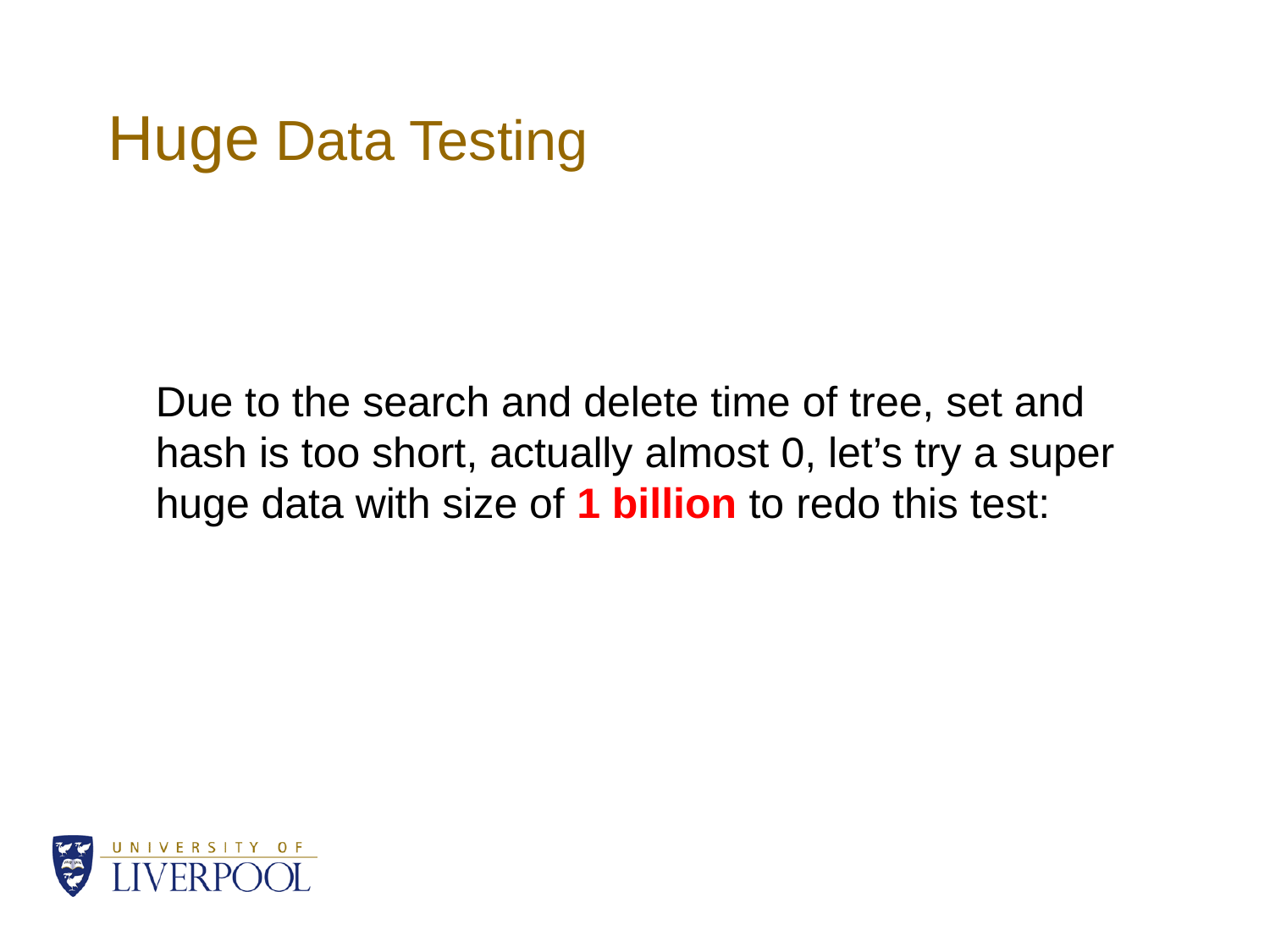

# Huge Data Testing

	Due to the search and delete time of tree, set and hash is too short, actually almost 0, let’s try a super huge data with size of 1 billion to redo this test: